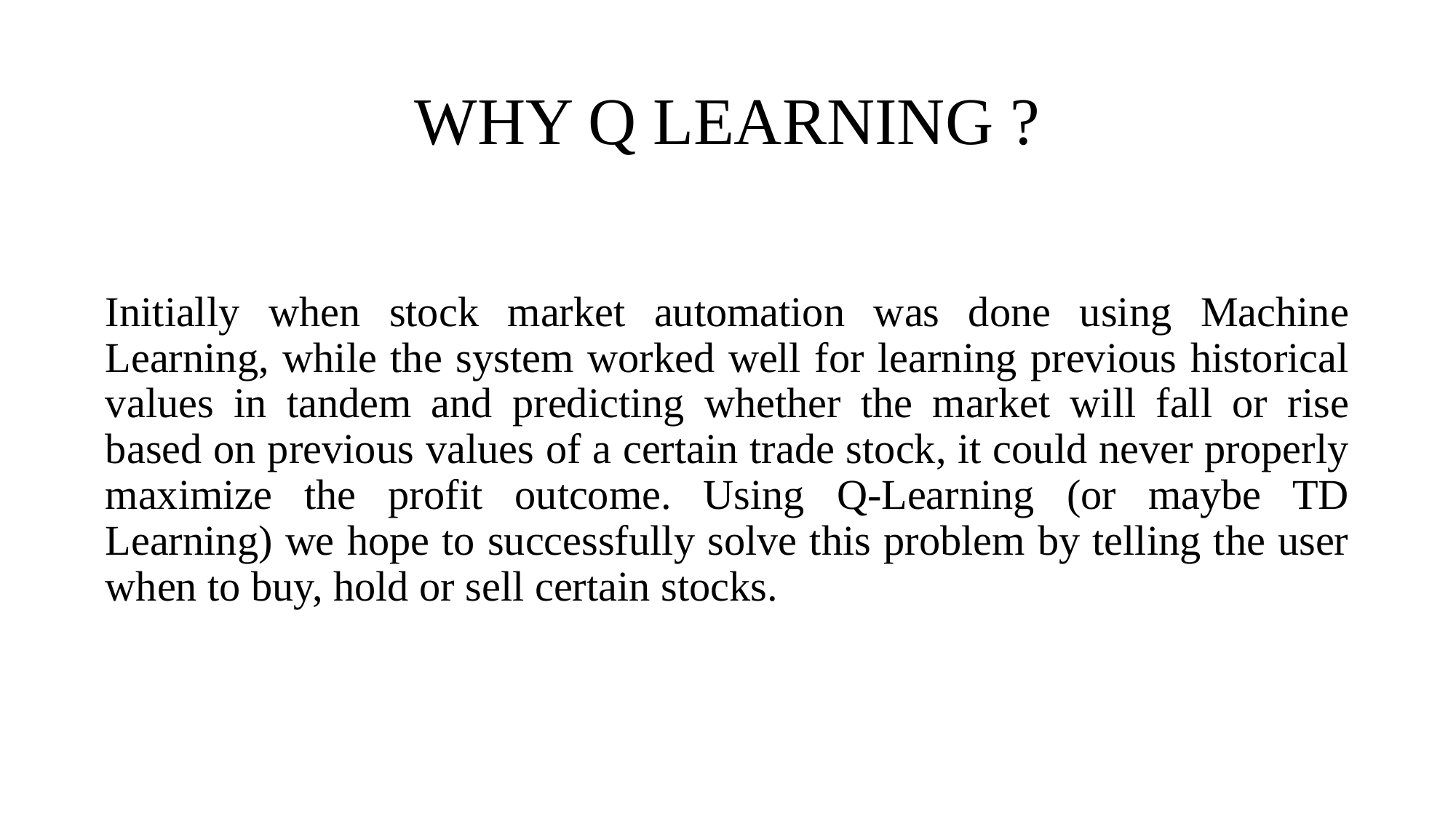

# WHY Q LEARNING ?

Initially when stock market automation was done using Machine Learning, while the system worked well for learning previous historical values in tandem and predicting whether the market will fall or rise based on previous values of a certain trade stock, it could never properly maximize the profit outcome. Using Q-Learning (or maybe TD Learning) we hope to successfully solve this problem by telling the user when to buy, hold or sell certain stocks.